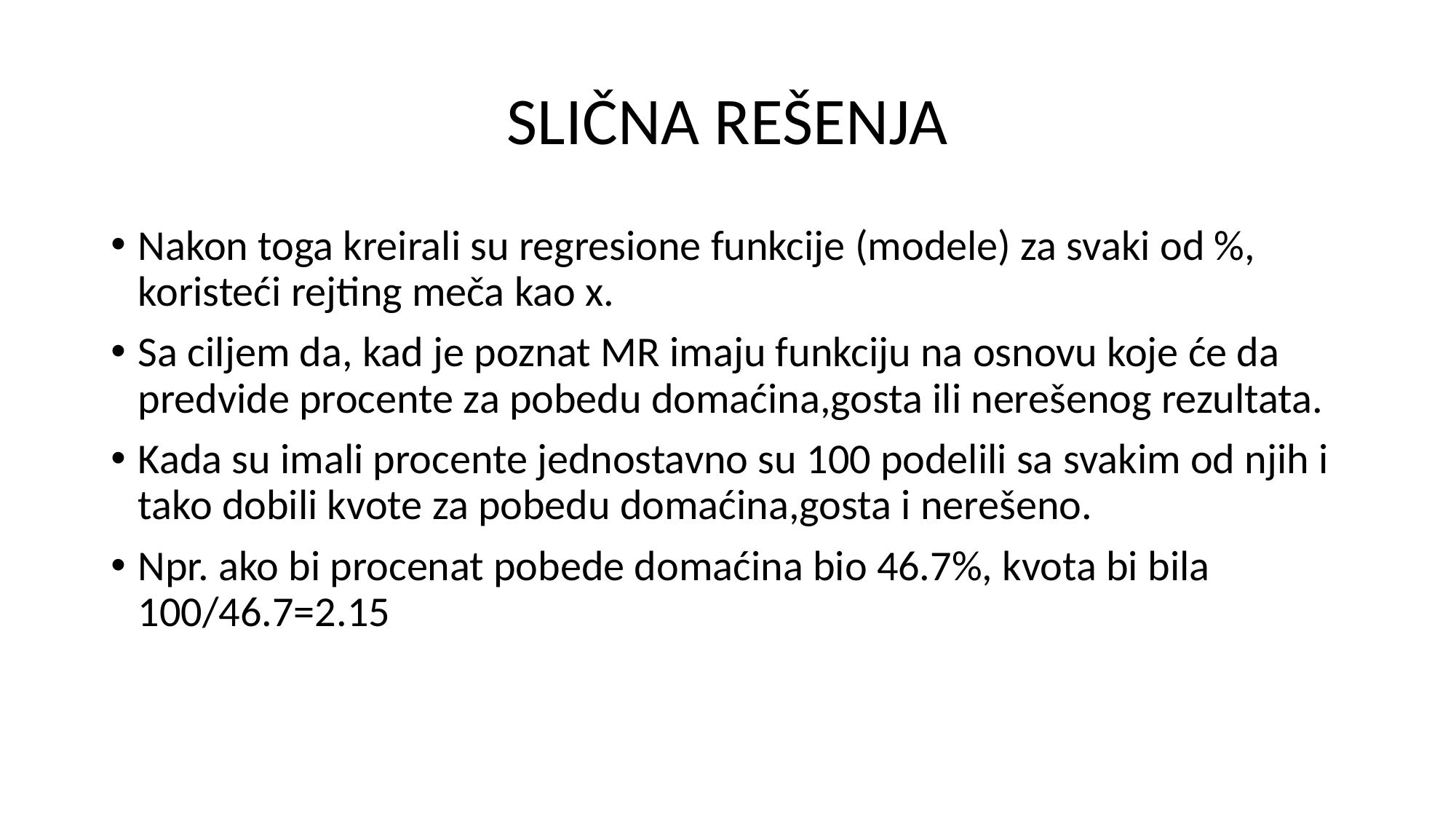

# SLIČNA REŠENJA
Nakon toga kreirali su regresione funkcije (modele) za svaki od %, koristeći rejting meča kao x.
Sa ciljem da, kad je poznat MR imaju funkciju na osnovu koje će da predvide procente za pobedu domaćina,gosta ili nerešenog rezultata.
Kada su imali procente jednostavno su 100 podelili sa svakim od njih i tako dobili kvote za pobedu domaćina,gosta i nerešeno.
Npr. ako bi procenat pobede domaćina bio 46.7%, kvota bi bila 100/46.7=2.15